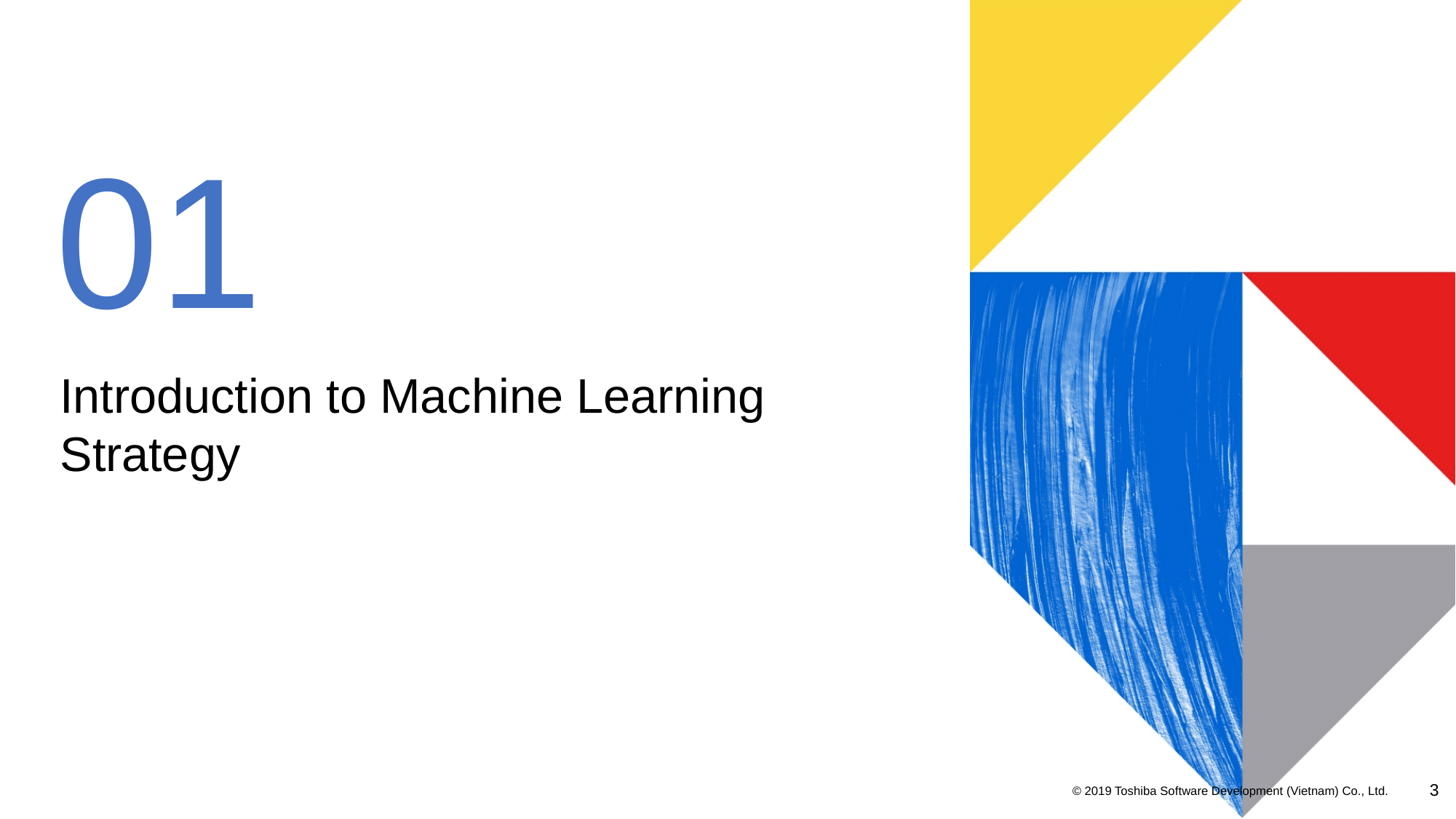

01
# Introduction to Machine Learning Strategy